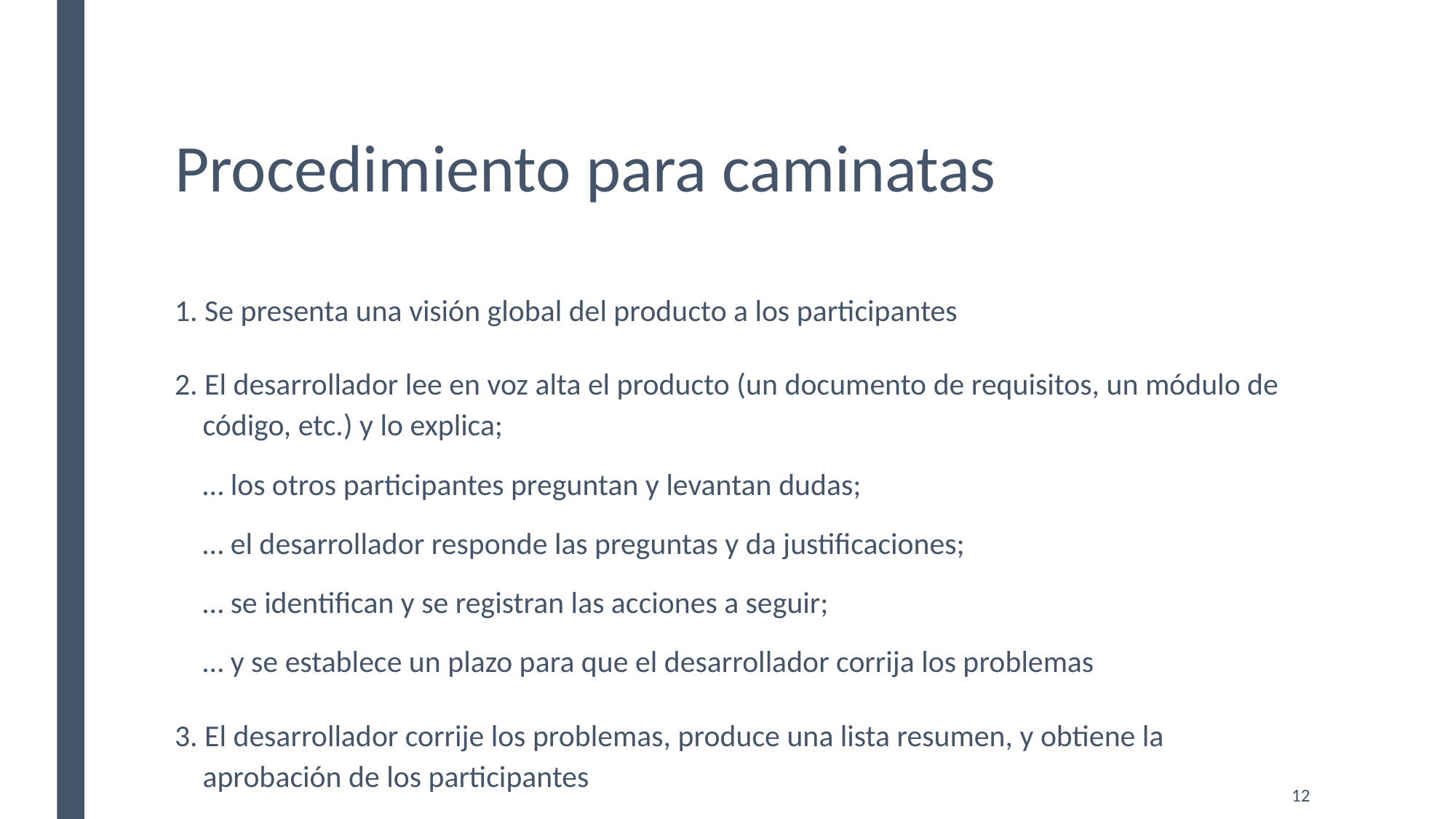

# Procedimiento para caminatas
1. Se presenta una visión global del producto a los participantes
2. El desarrollador lee en voz alta el producto (un documento de requisitos, un módulo de código, etc.) y lo explica;
… los otros participantes preguntan y levantan dudas;
… el desarrollador responde las preguntas y da justificaciones;
… se identifican y se registran las acciones a seguir;
… y se establece un plazo para que el desarrollador corrija los problemas
3. El desarrollador corrije los problemas, produce una lista resumen, y obtiene la aprobación de los participantes
12